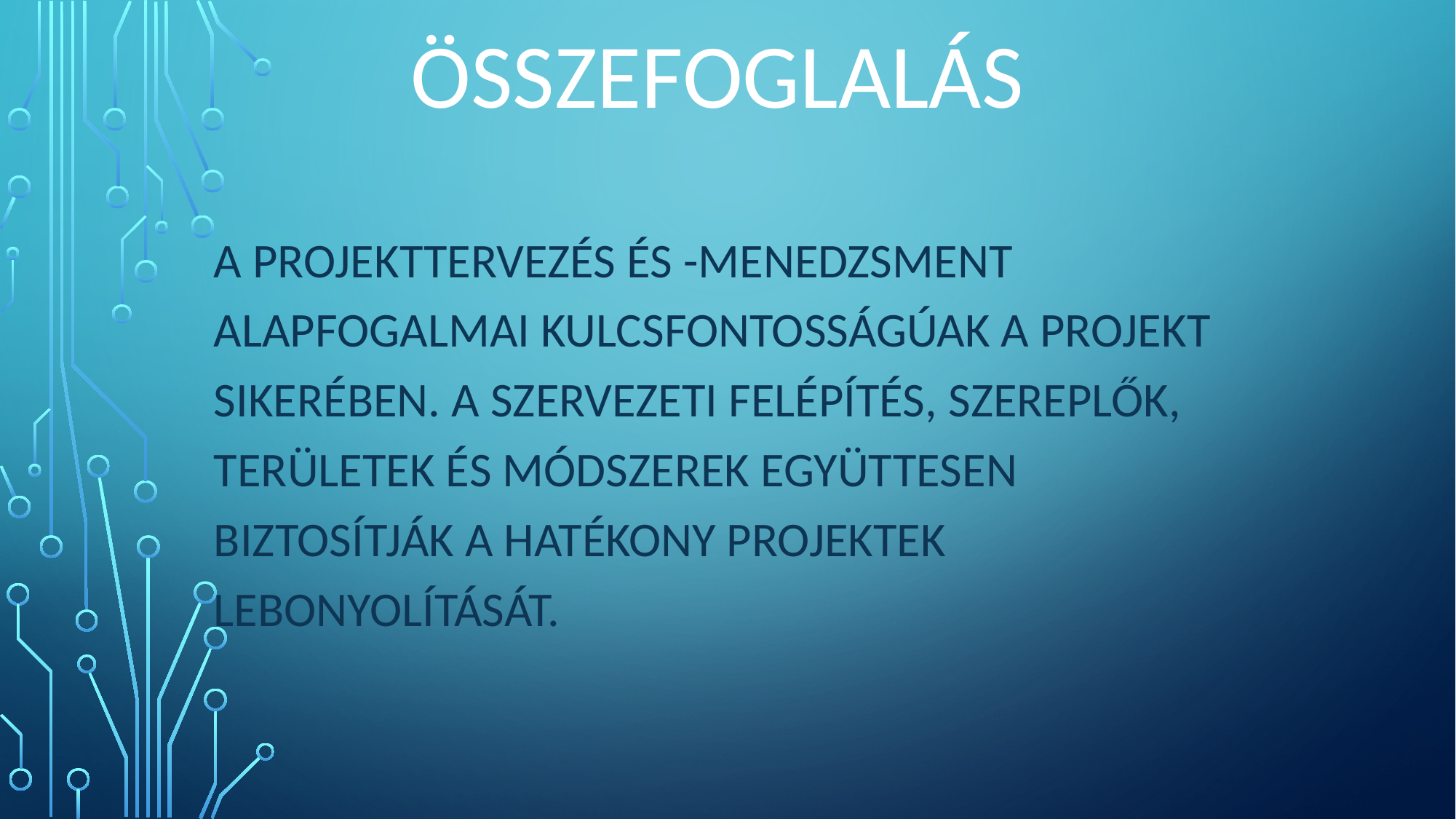

# Összefoglalás
A projekttervezés és -menedzsment alapfogalmai kulcsfontosságúak a projekt sikerében. A szervezeti felépítés, szereplők, területek és módszerek együttesen biztosítják a hatékony projektek lebonyolítását.